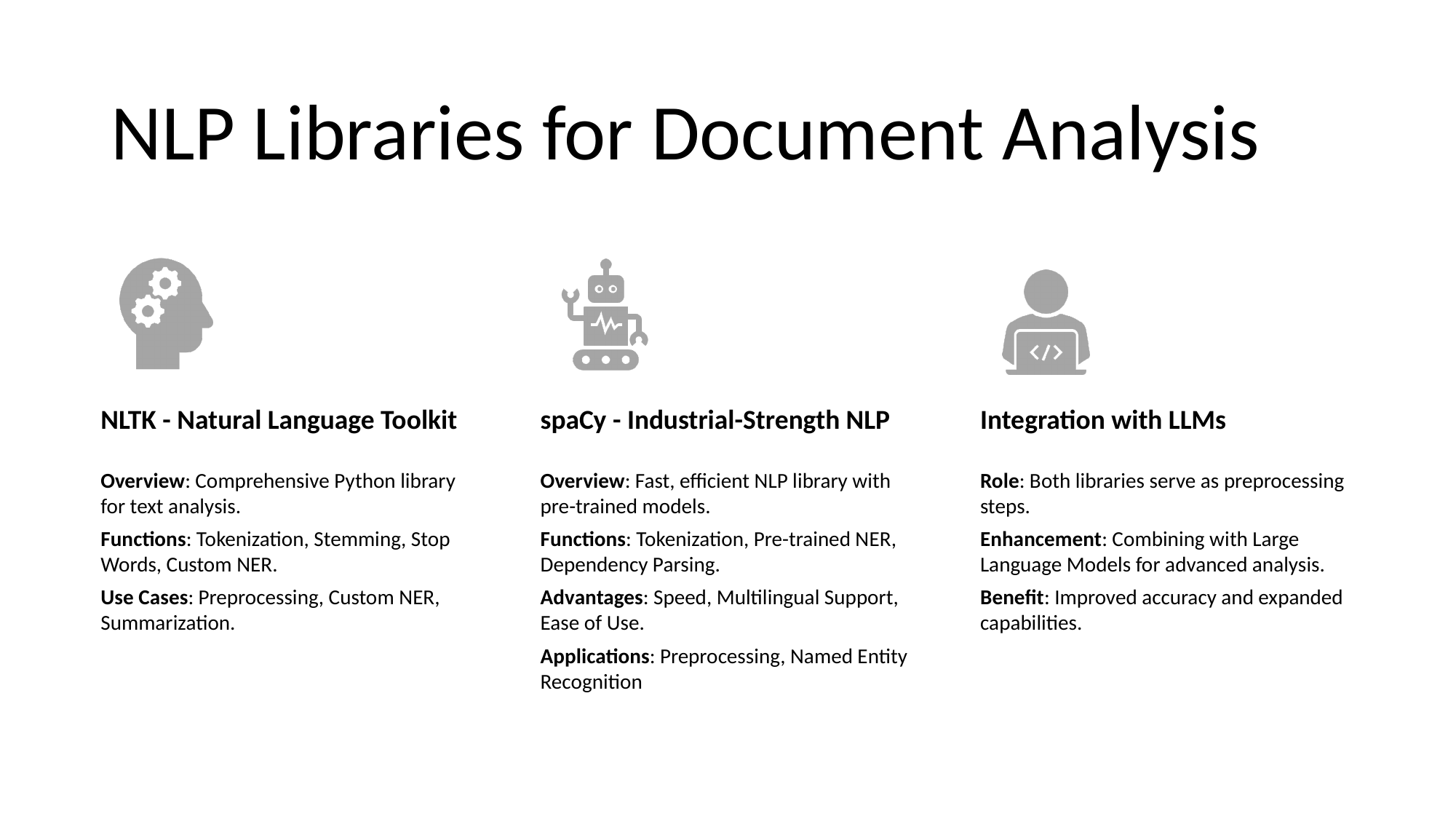

# NLP Libraries for Document Analysis
NLTK - Natural Language Toolkit
Overview: Comprehensive Python library for text analysis.
Functions: Tokenization, Stemming, Stop Words, Custom NER.
Use Cases: Preprocessing, Custom NER, Summarization.
spaCy - Industrial-Strength NLP
Overview: Fast, efficient NLP library with pre-trained models.
Functions: Tokenization, Pre-trained NER, Dependency Parsing.
Advantages: Speed, Multilingual Support, Ease of Use.
Applications: Preprocessing, Named Entity Recognition
Integration with LLMs
Role: Both libraries serve as preprocessing steps.
Enhancement: Combining with Large Language Models for advanced analysis.
Benefit: Improved accuracy and expanded capabilities.